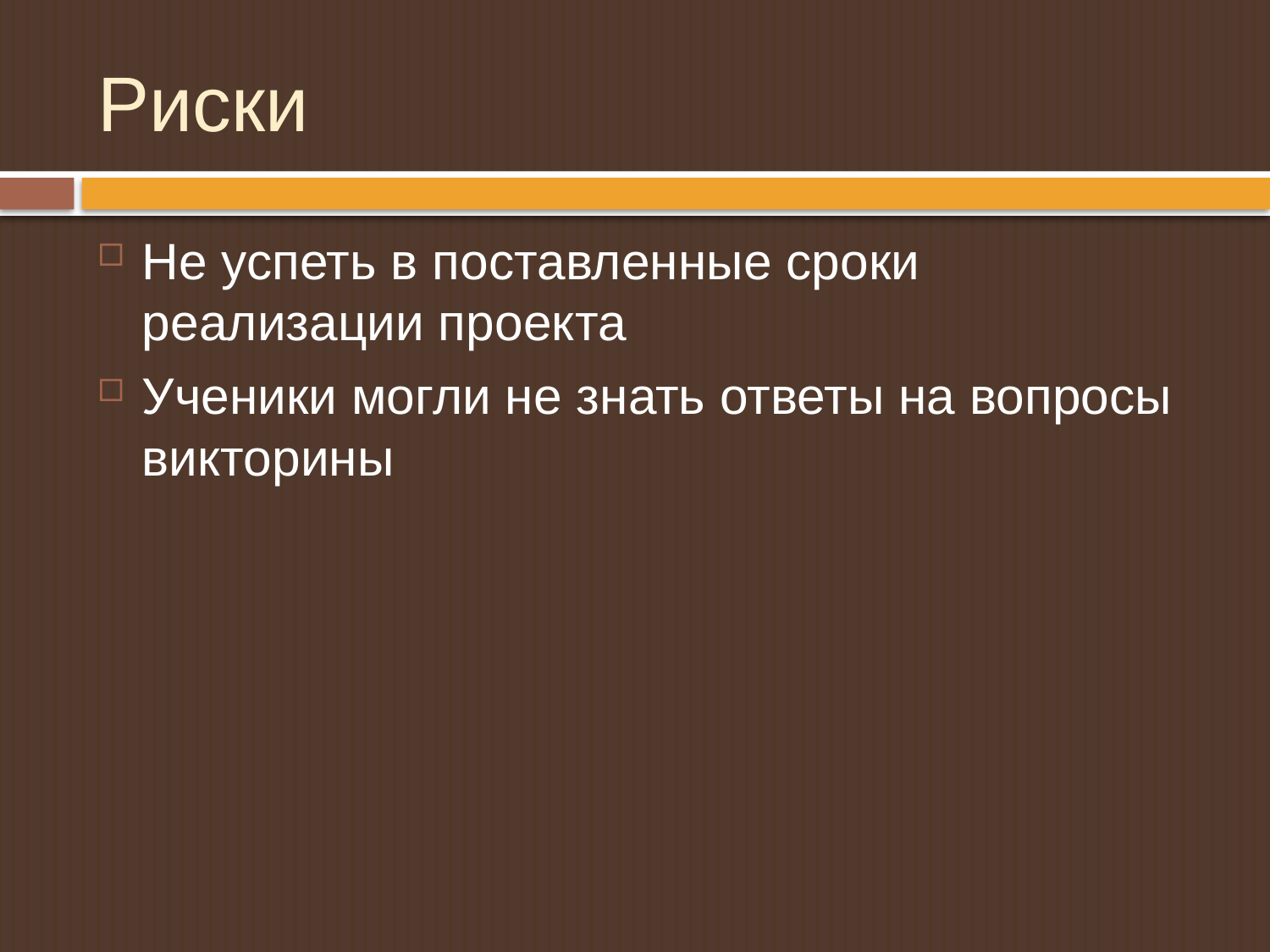

# Риски
Не успеть в поставленные сроки реализации проекта
Ученики могли не знать ответы на вопросы викторины